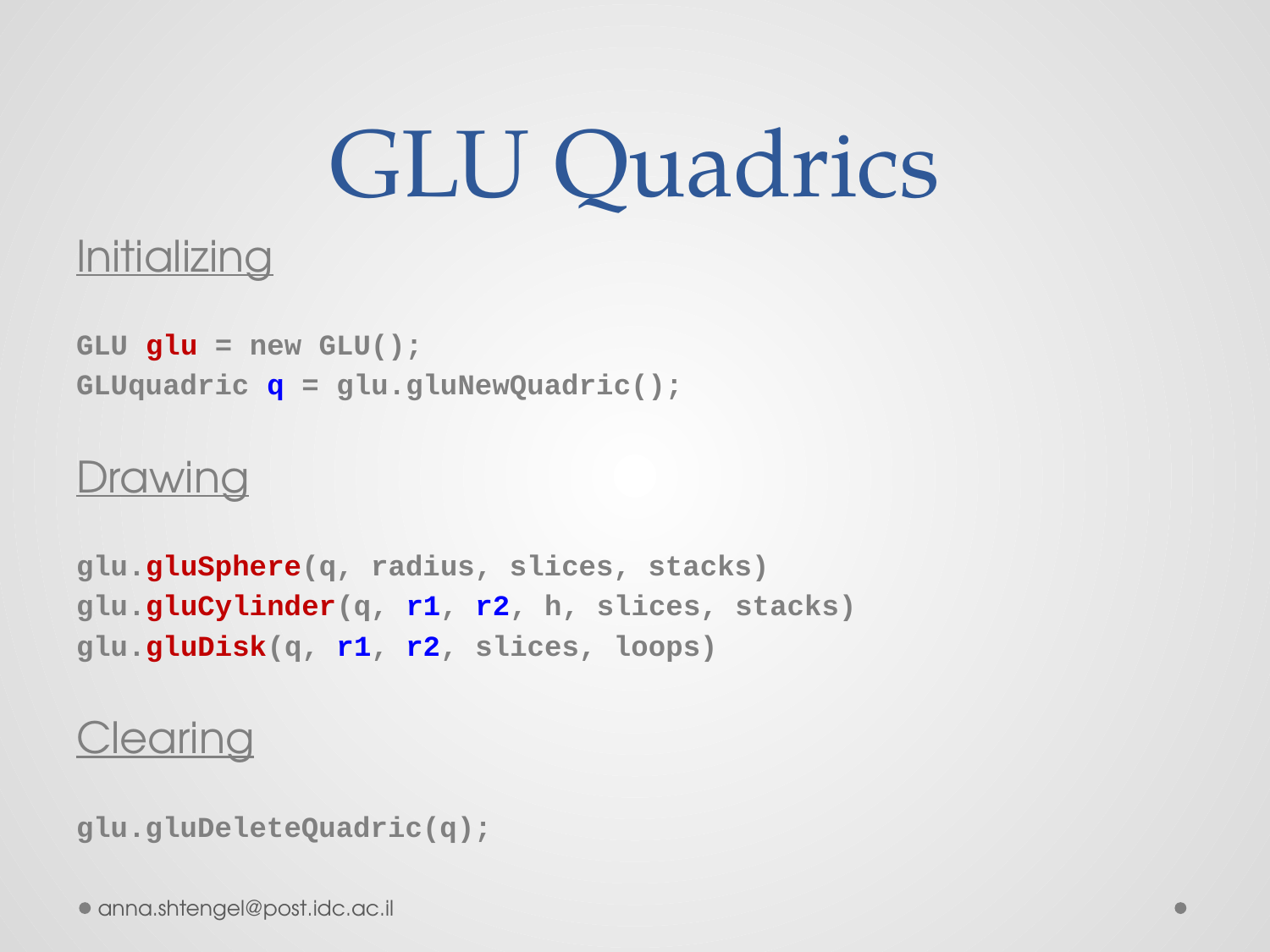

# GLU Quadrics
Initializing

GLU glu = new GLU();
GLUquadric q = glu.gluNewQuadric();

Drawing

glu.gluSphere(q, radius, slices, stacks)
glu.gluCylinder(q, r1, r2, h, slices, stacks)
glu.gluDisk(q, r1, r2, slices, loops)

Clearing

glu.gluDeleteQuadric(q);
anna.shtengel@post.idc.ac.il